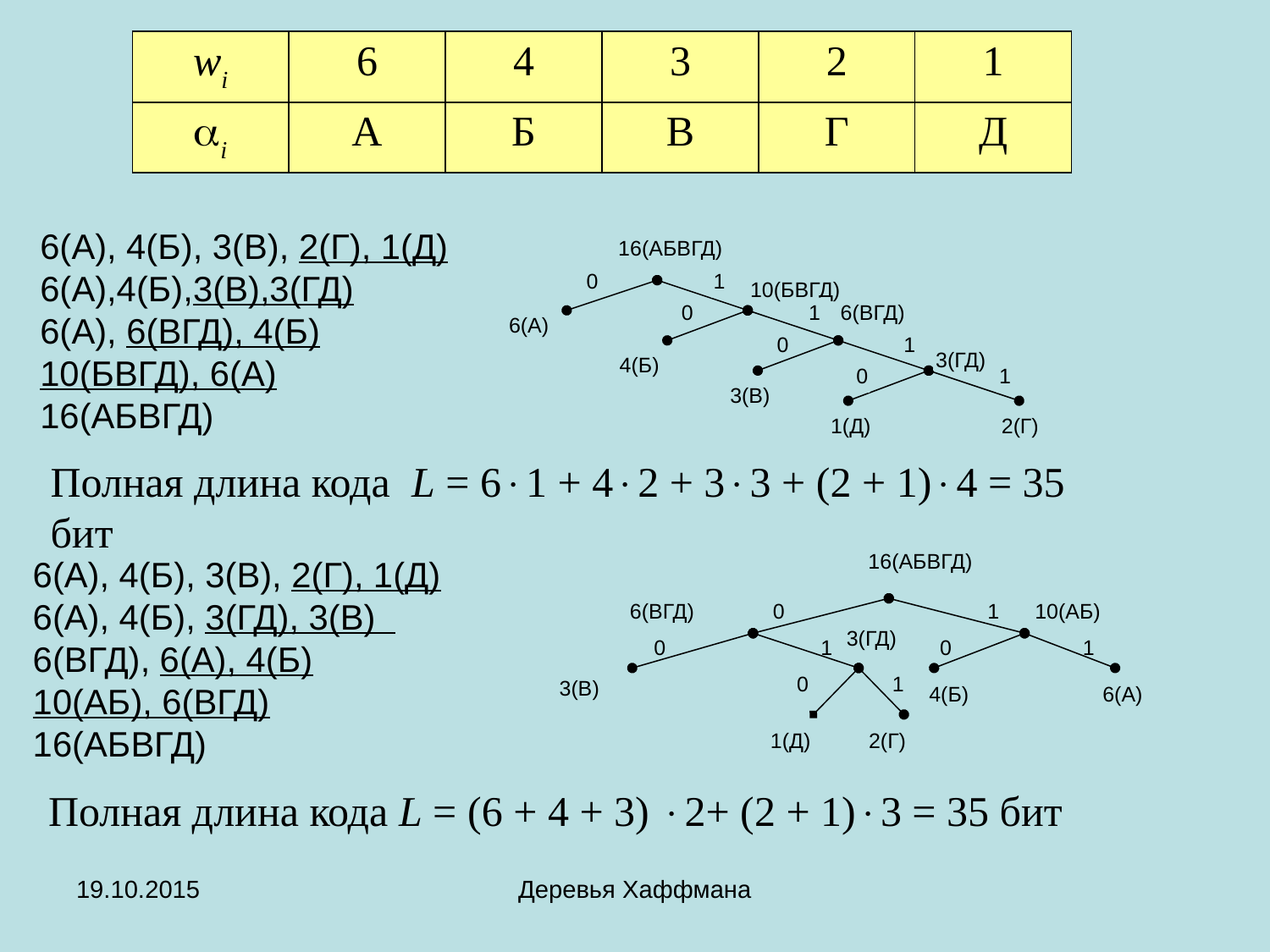

| wi | 6 | 4 | 3 | 2 | 1 |
| --- | --- | --- | --- | --- | --- |
| αi | А | Б | В | Г | Д |

16(АБВГД)

0
1
10(БВГД)

0
1
6(ВГД)

6(А)
0
1

3(ГД)
4(Б)
0
1

3(В)
1(Д)
2(Г)
6(А), 4(Б), 3(В), 2(Г), 1(Д)
6(А),4(Б),3(В),3(ГД)
6(А), 6(ВГД), 4(Б)
10(БВГД), 6(А)
16(АБВГД)
Полная длина кода  L = 6⋅1 + 4⋅2 + 3⋅3 + (2 + 1)⋅4 = 35 бит
6(А), 4(Б), 3(В), 2(Г), 1(Д)
6(А), 4(Б), 3(ГД), 3(В)
6(ВГД), 6(А), 4(Б)
10(АБ), 6(ВГД)
16(АБВГД)
16(АБВГД)

6(ВГД)
0
1
10(АБ)

3(ГД)
0
1
0
1

0
1
3(В)
4(Б)
6(А)
1(Д)
2(Г)
Полная длина кода L = (6 + 4 + 3) ⋅2+ (2 + 1)⋅3 = 35 бит
19.10.2015
Деревья Хаффмана
14